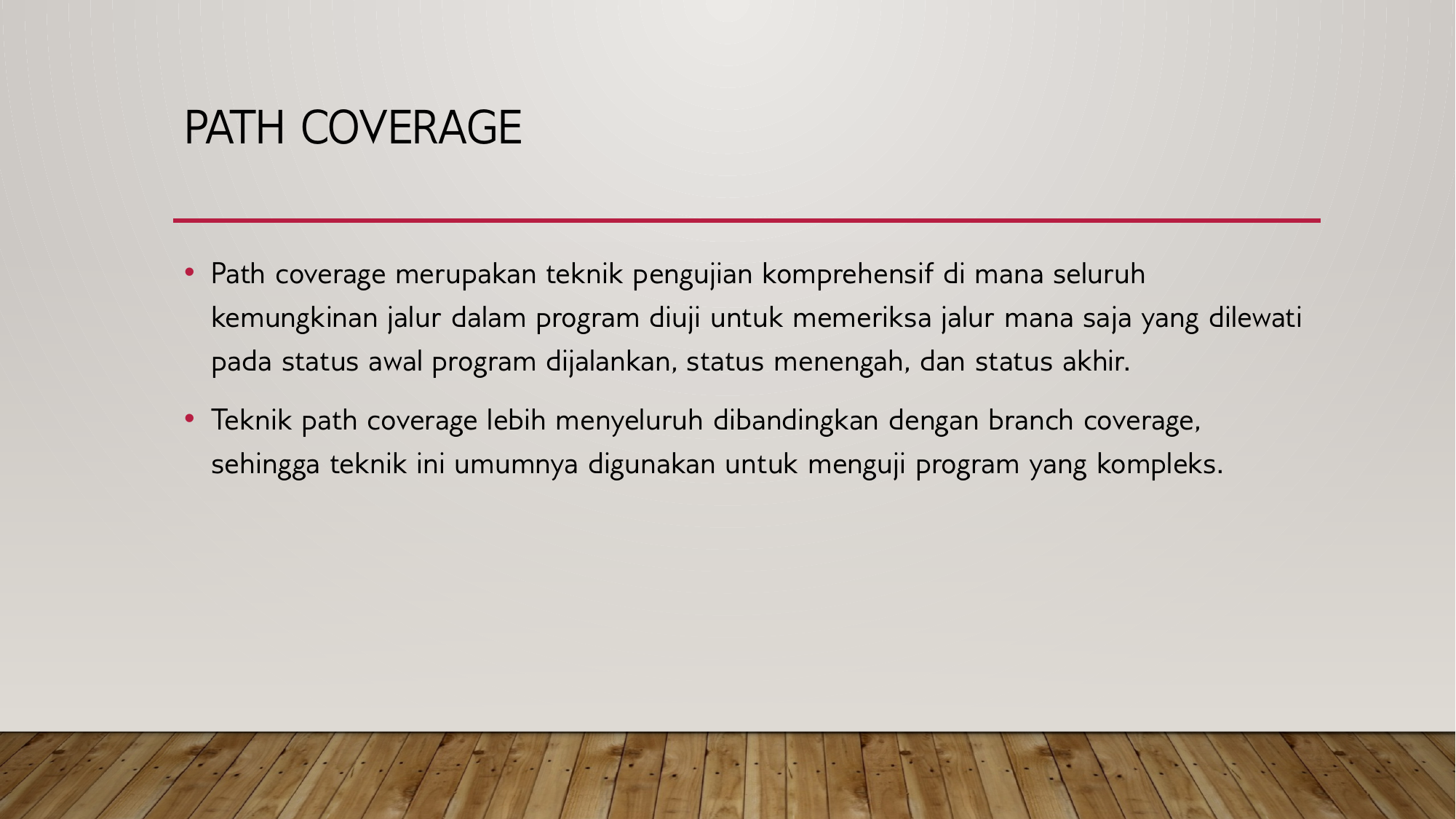

# Path Coverage
Path coverage merupakan teknik pengujian komprehensif di mana seluruh kemungkinan jalur dalam program diuji untuk memeriksa jalur mana saja yang dilewati pada status awal program dijalankan, status menengah, dan status akhir.
Teknik path coverage lebih menyeluruh dibandingkan dengan branch coverage, sehingga teknik ini umumnya digunakan untuk menguji program yang kompleks.